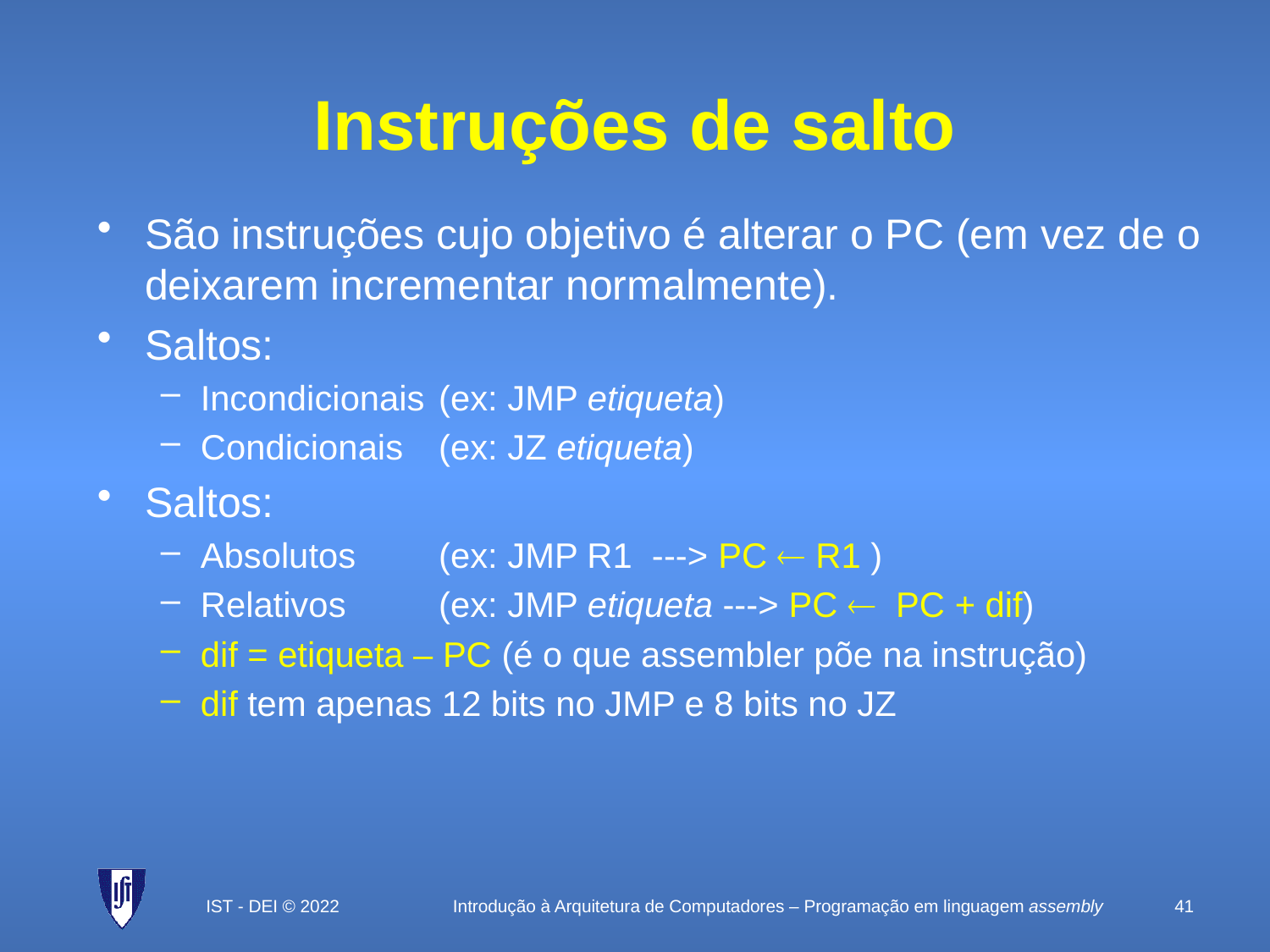

# Instruções de salto
São instruções cujo objetivo é alterar o PC (em vez de o deixarem incrementar normalmente).
Saltos:
Incondicionais	(ex: JMP etiqueta)
Condicionais 	(ex: JZ etiqueta)
Saltos:
Absolutos	(ex: JMP R1  --->	 PC ← R1 )
Relativos	(ex: JMP etiqueta ---> PC ←  PC + dif)
dif = etiqueta – PC (é o que assembler põe na instrução)
dif tem apenas 12 bits no JMP e 8 bits no JZ
IST - DEI © 2022